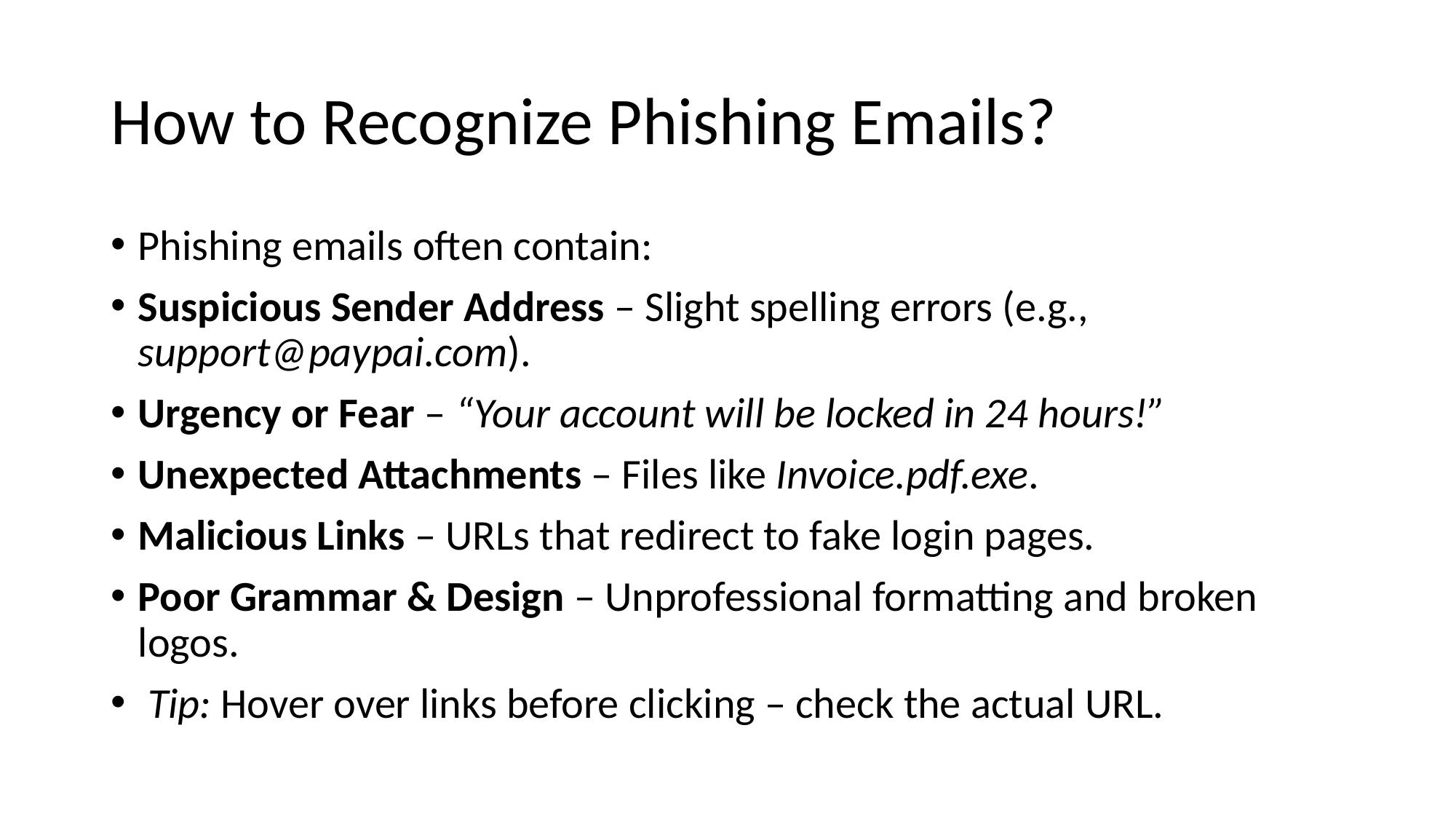

# How to Recognize Phishing Emails?
Phishing emails often contain:
Suspicious Sender Address – Slight spelling errors (e.g., support@paypai.com).
Urgency or Fear – “Your account will be locked in 24 hours!”
Unexpected Attachments – Files like Invoice.pdf.exe.
Malicious Links – URLs that redirect to fake login pages.
Poor Grammar & Design – Unprofessional formatting and broken logos.
 Tip: Hover over links before clicking – check the actual URL.